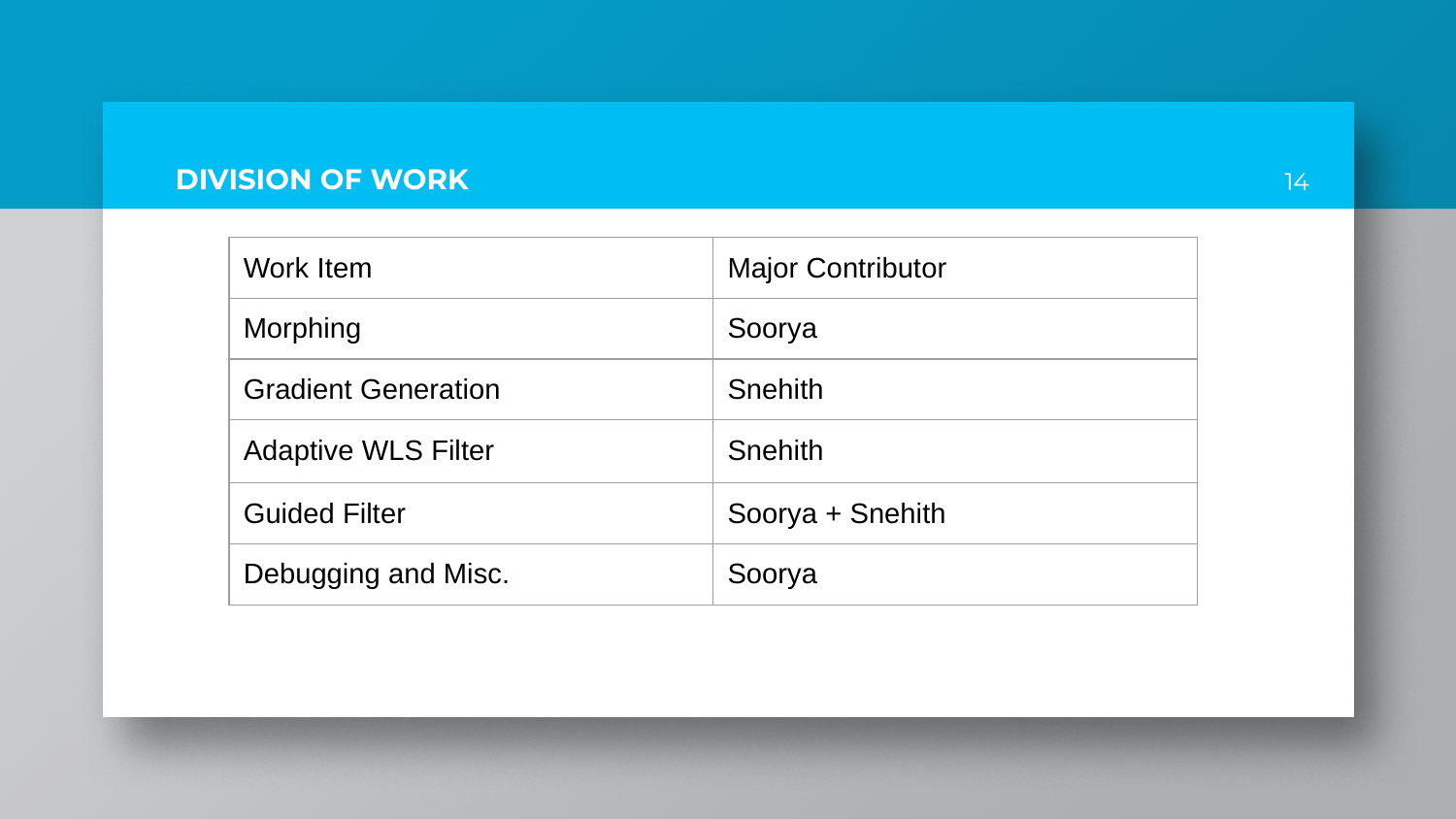

# DIVISION OF WORK
14
| Work Item | Major Contributor |
| --- | --- |
| Morphing | Soorya |
| Gradient Generation | Snehith |
| Adaptive WLS Filter | Snehith |
| Guided Filter | Soorya + Snehith |
| Debugging and Misc. | Soorya |